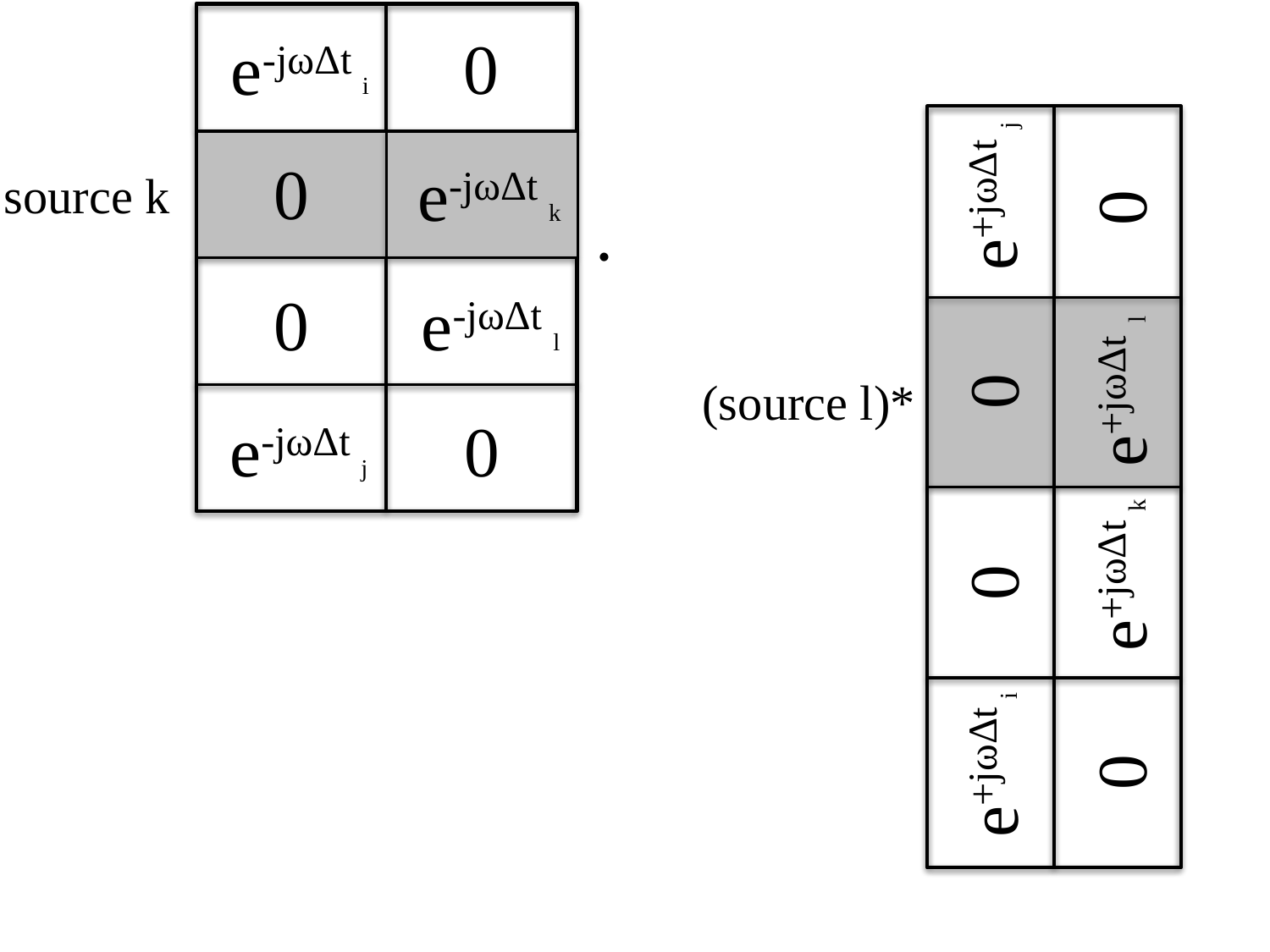

0

0

0
e-jωΔt

e-jωΔt
0
l
j
e-jωΔt
i
e-jωΔt
k
source k
.
(source l)*

e+jωΔt
e+jωΔt
0
0
i
j

e+jωΔt
0
e+jωΔt
0
l
k